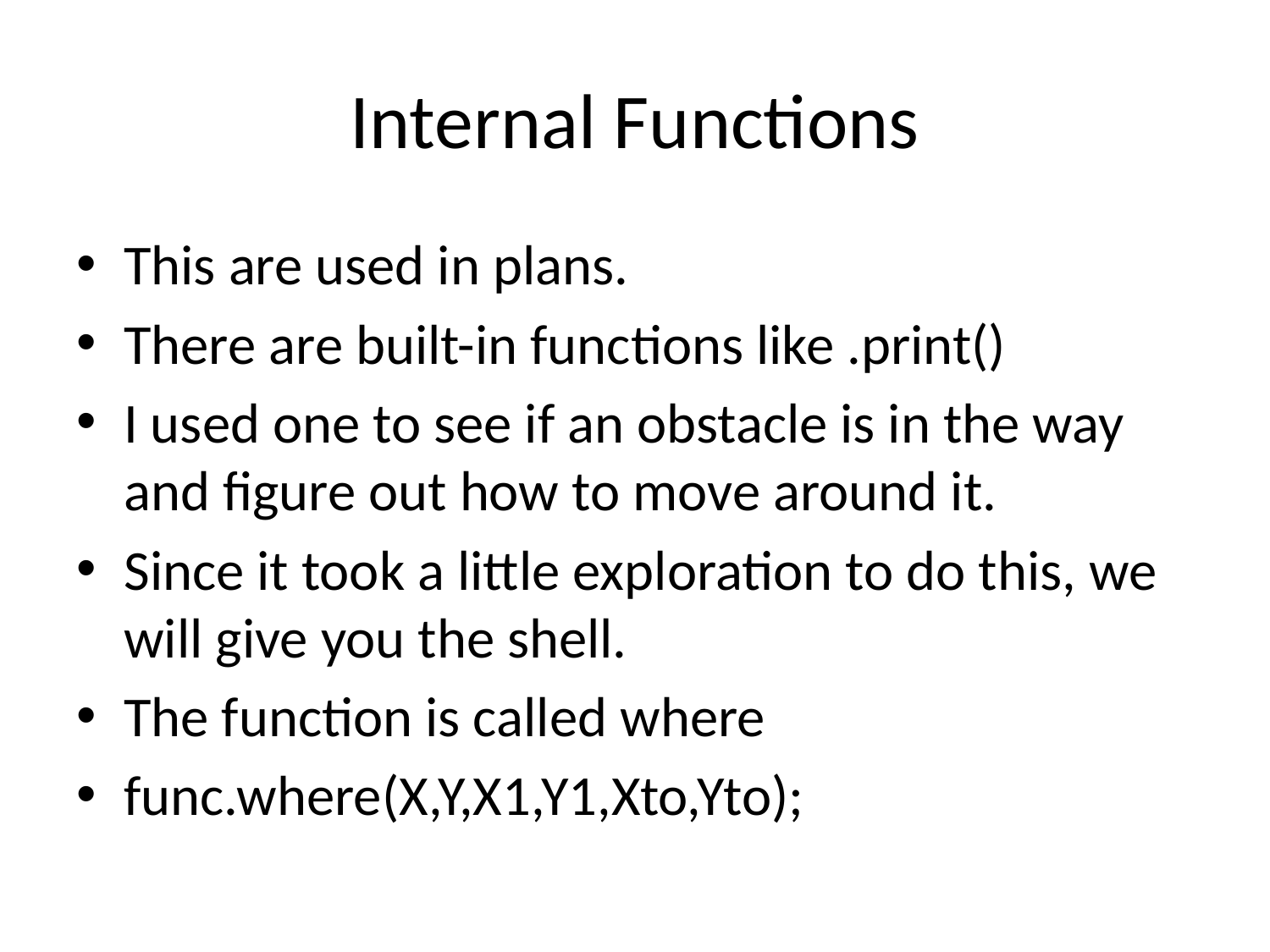

# Internal Functions
This are used in plans.
There are built-in functions like .print()
I used one to see if an obstacle is in the way and figure out how to move around it.
Since it took a little exploration to do this, we will give you the shell.
The function is called where
func.where(X,Y,X1,Y1,Xto,Yto);